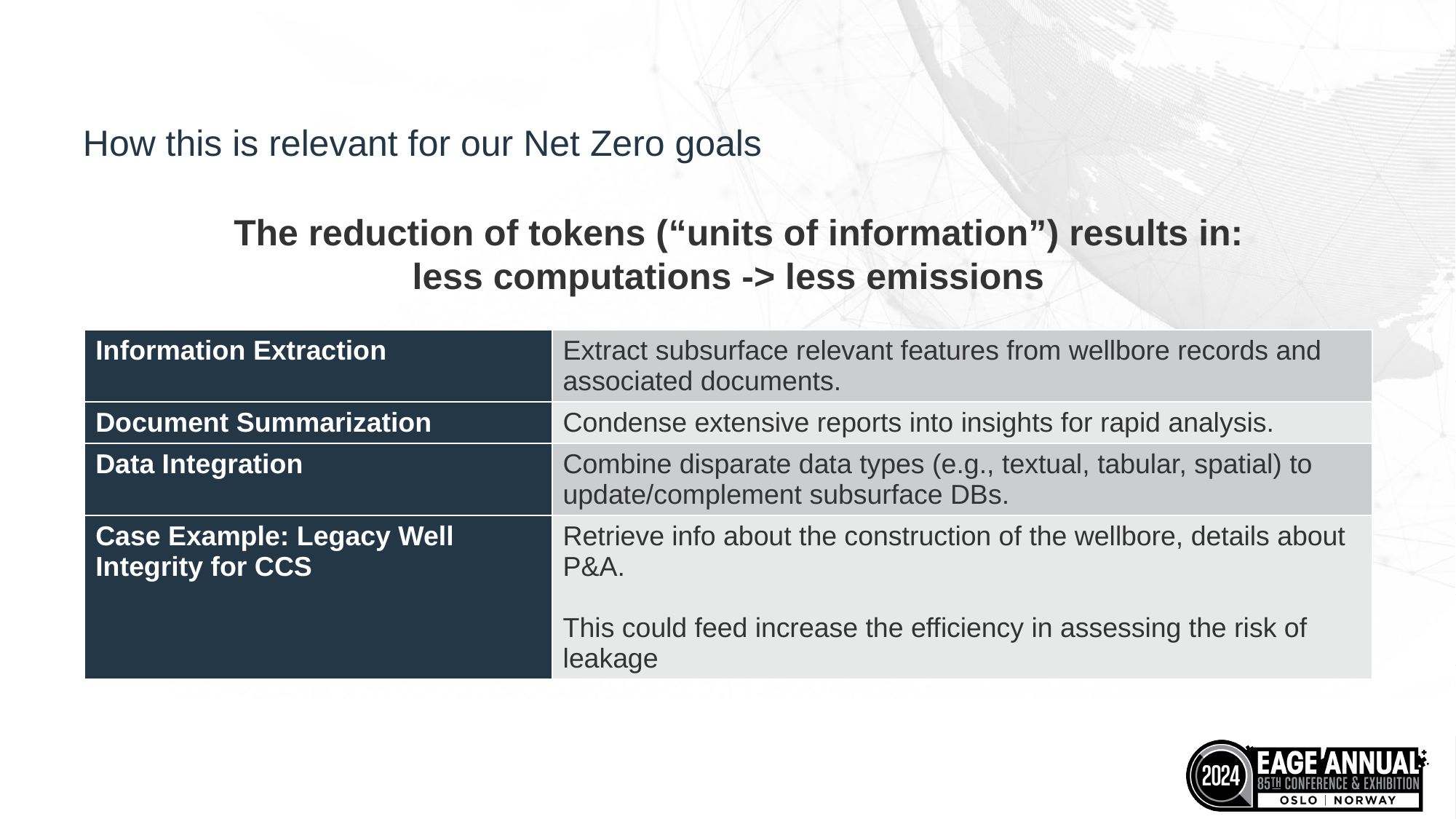

# How this is relevant for our Net Zero goals
The reduction of tokens (“units of information”) results in:
less computations -> less emissions
| Information Extraction | Extract subsurface relevant features from wellbore records and associated documents. |
| --- | --- |
| Document Summarization | Condense extensive reports into insights for rapid analysis. |
| Data Integration | Combine disparate data types (e.g., textual, tabular, spatial) to update/complement subsurface DBs. |
| Case Example: Legacy Well Integrity for CCS | Retrieve info about the construction of the wellbore, details about P&A. This could feed increase the efficiency in assessing the risk of leakage |